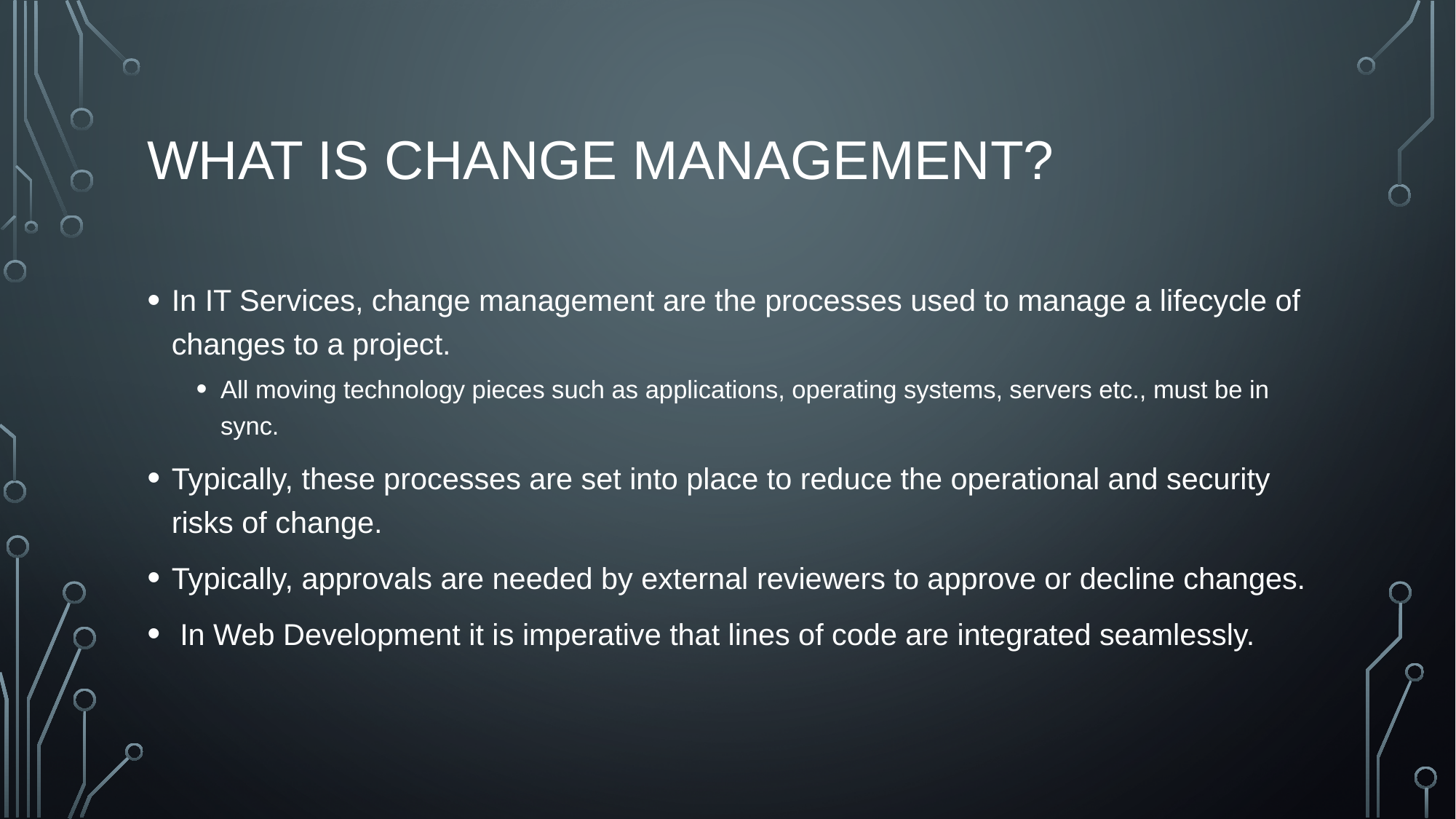

# What is Change Management?
In IT Services, change management are the processes used to manage a lifecycle of changes to a project.
All moving technology pieces such as applications, operating systems, servers etc., must be in sync.
Typically, these processes are set into place to reduce the operational and security risks of change.
Typically, approvals are needed by external reviewers to approve or decline changes.
 In Web Development it is imperative that lines of code are integrated seamlessly.